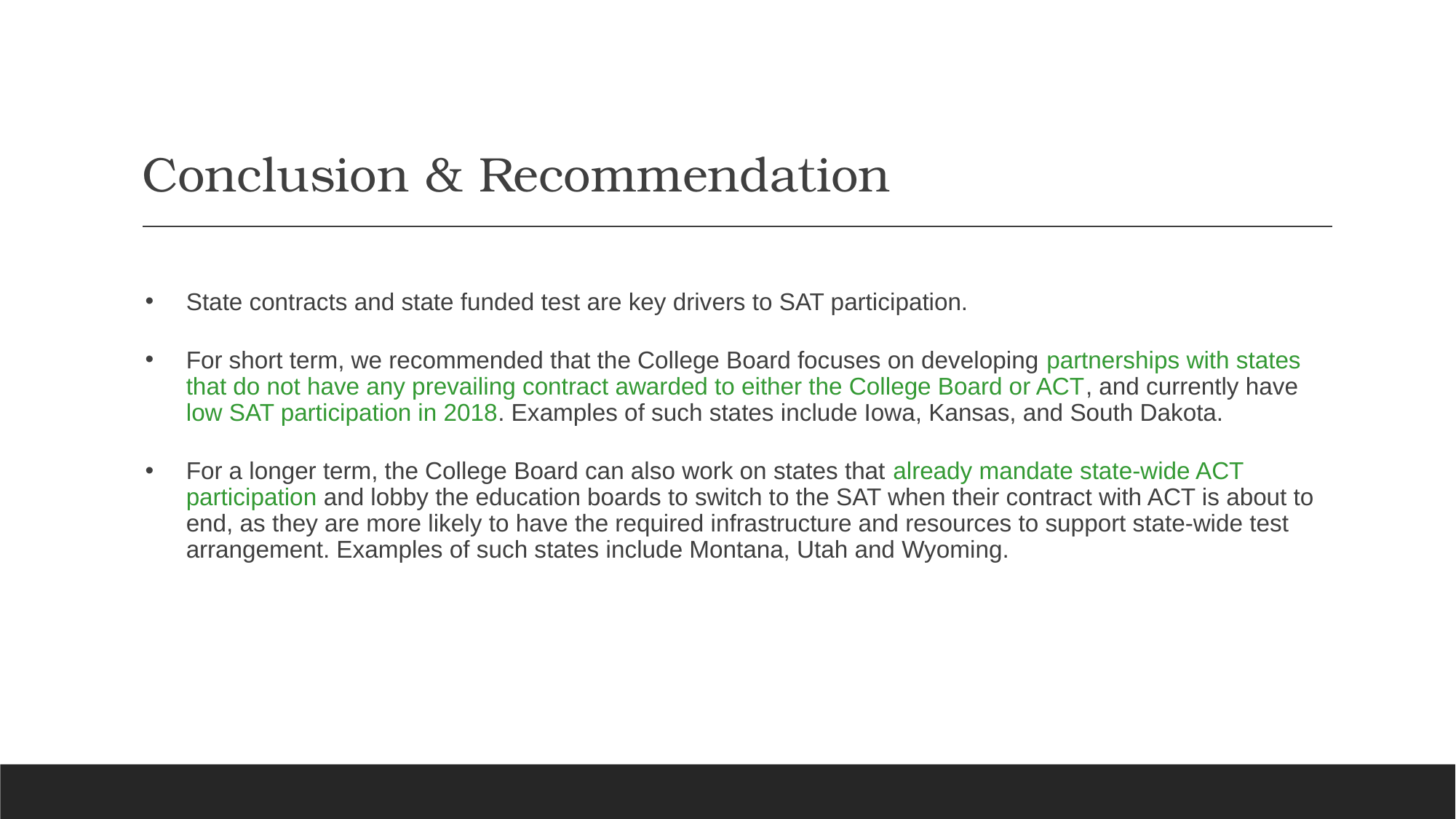

# Conclusion & Recommendation

State contracts and state funded test are key drivers to SAT participation.

For short term, we recommended that the College Board focuses on developing partnerships with states that do not have any prevailing contract awarded to either the College Board or ACT, and currently have low SAT participation in 2018. Examples of such states include Iowa, Kansas, and South Dakota.

For a longer term, the College Board can also work on states that already mandate state-wide ACT participation and lobby the education boards to switch to the SAT when their contract with ACT is about to end, as they are more likely to have the required infrastructure and resources to support state-wide test arrangement. Examples of such states include Montana, Utah and Wyoming.